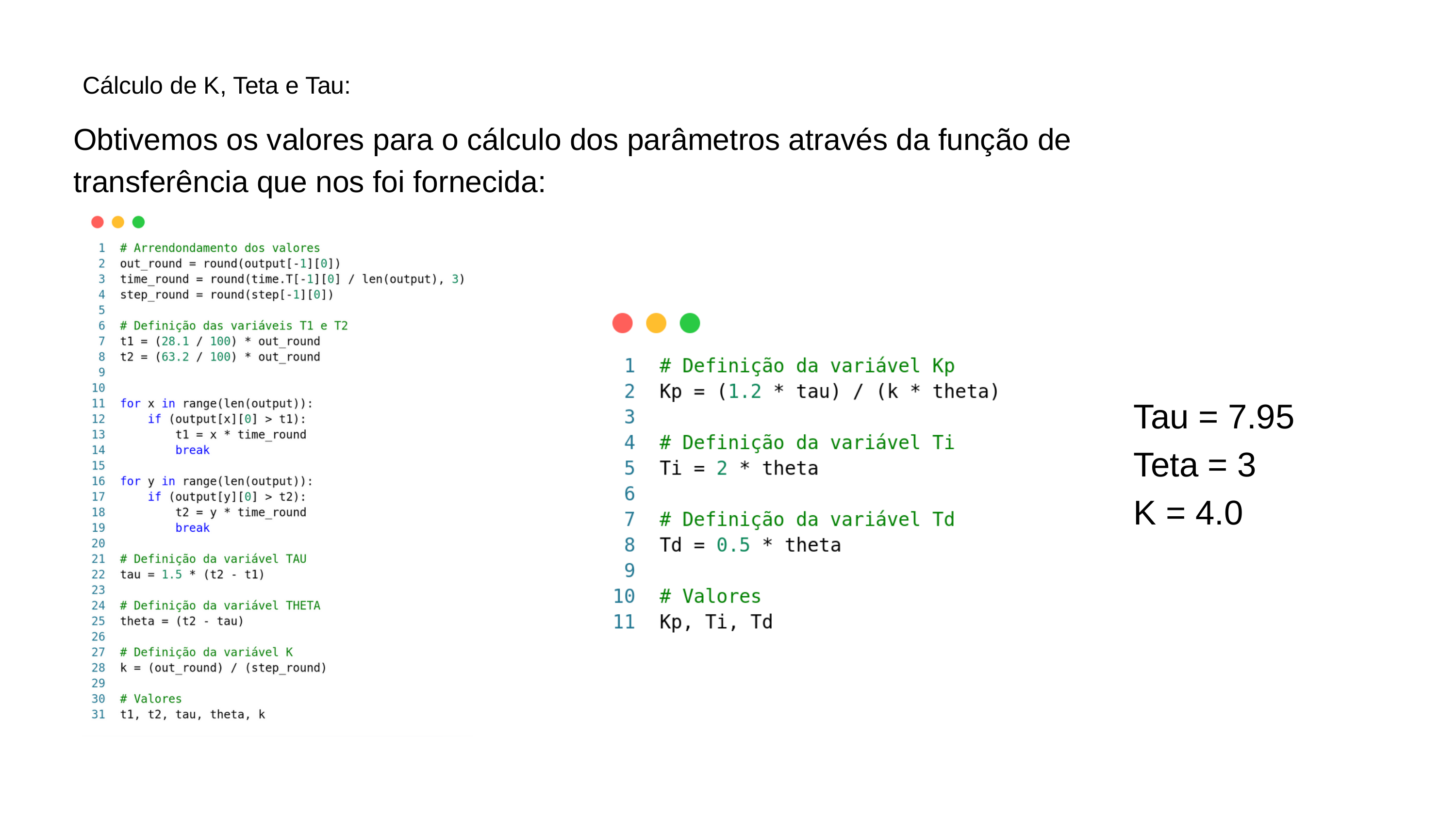

Cálculo de K, Teta e Tau:
Obtivemos os valores para o cálculo dos parâmetros através da função de transferência que nos foi fornecida:

Tau = 7.95
Teta = 3
K = 4.0